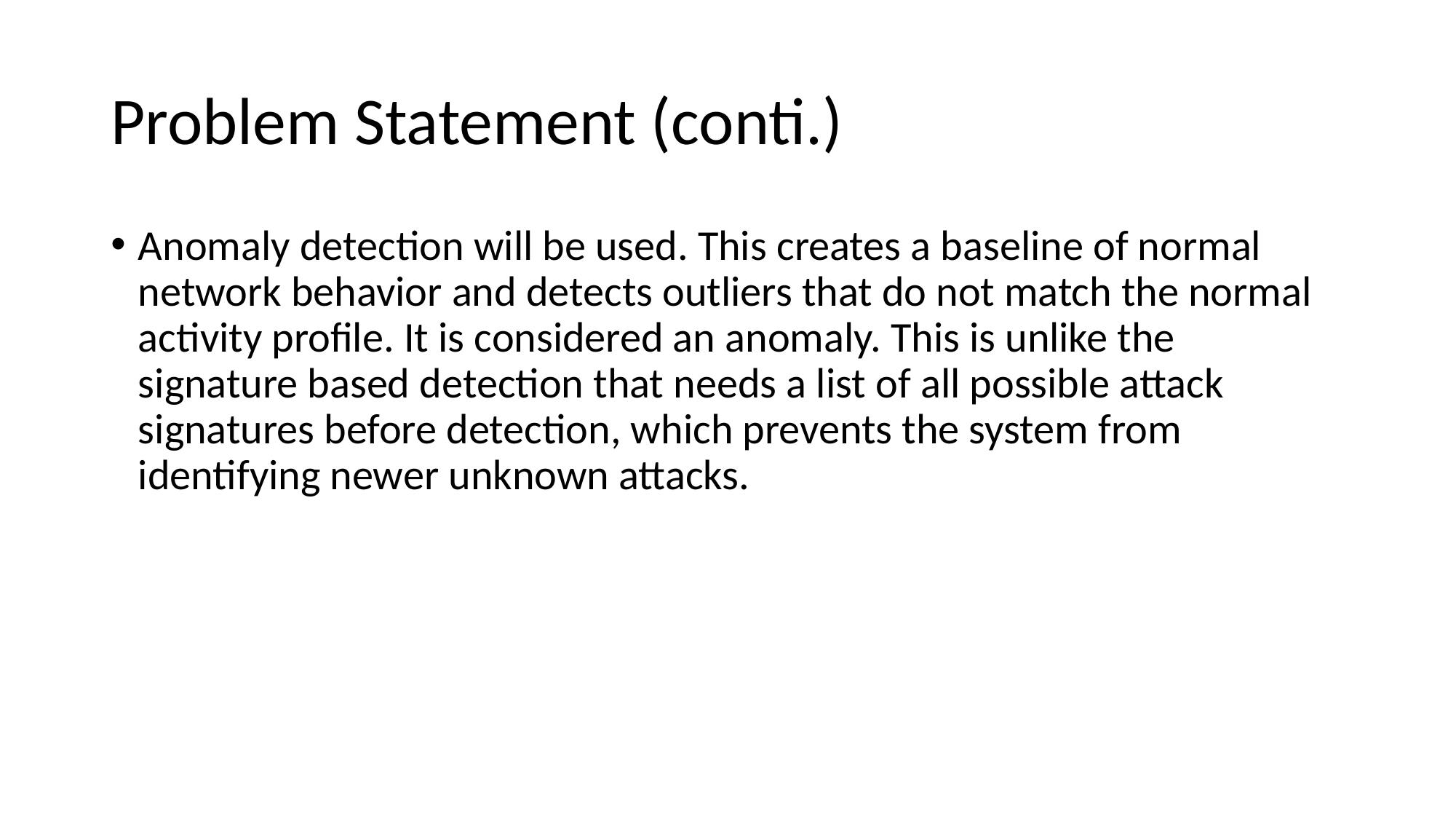

# Problem Statement (conti.)
Anomaly detection will be used. This creates a baseline of normal network behavior and detects outliers that do not match the normal activity profile. It is considered an anomaly. This is unlike the signature based detection that needs a list of all possible attack signatures before detection, which prevents the system from identifying newer unknown attacks.